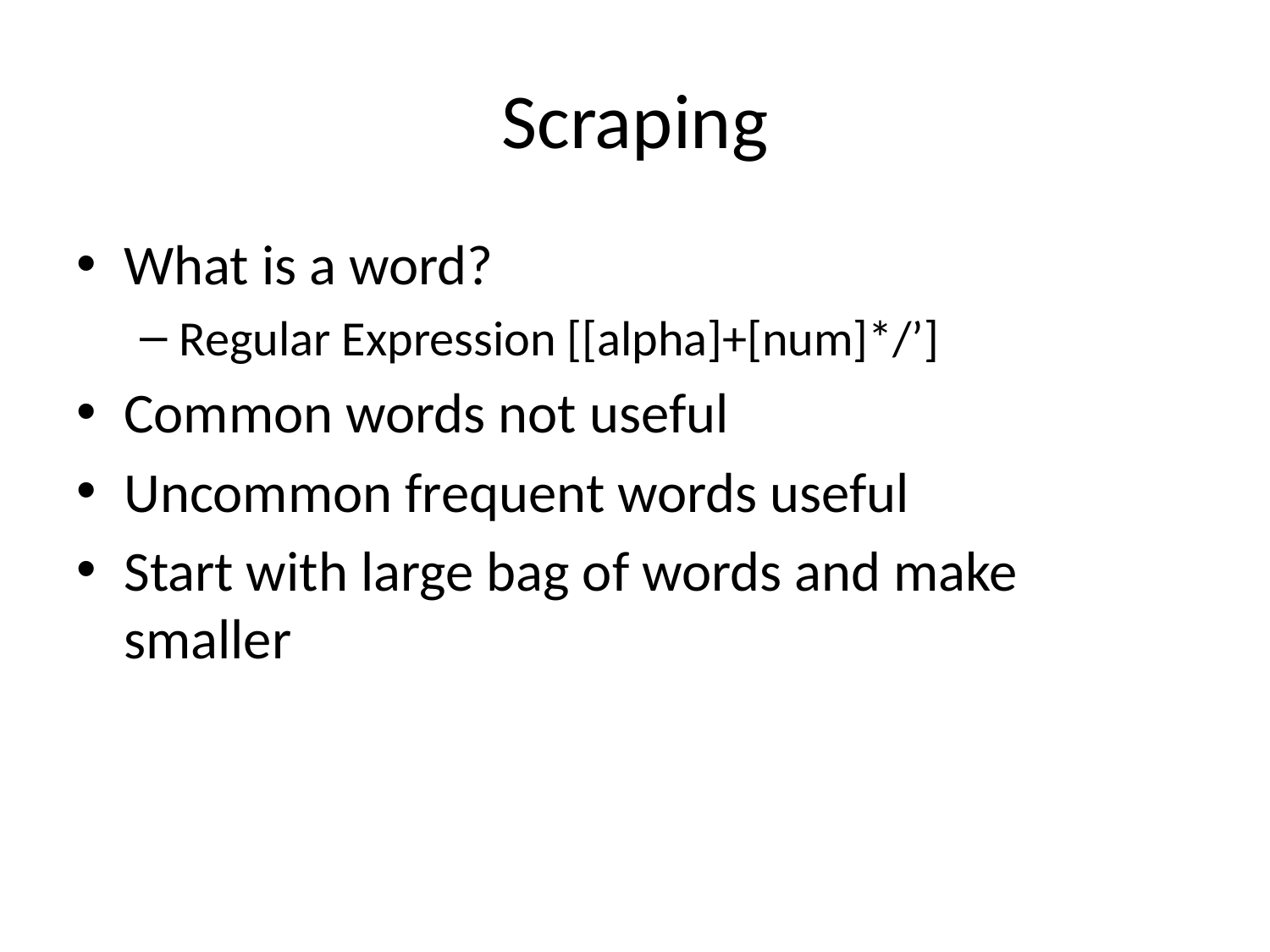

# Scraping
What is a word?
Regular Expression [[alpha]+[num]*/’]
Common words not useful
Uncommon frequent words useful
Start with large bag of words and make smaller